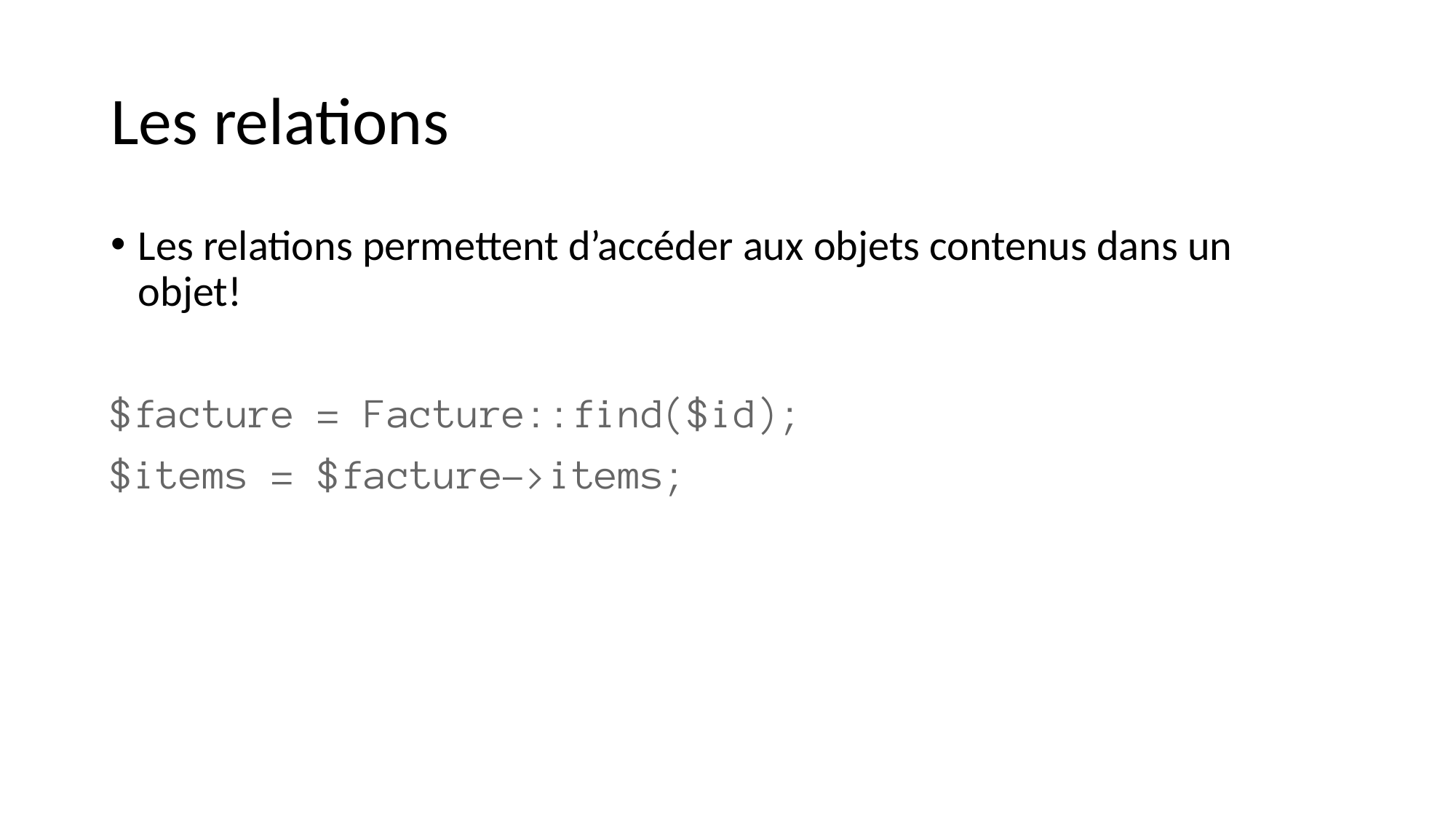

# Les relations
Les relations permettent d’accéder aux objets contenus dans un objet!

$facture = Facture::find($id);
$items = $facture->items;